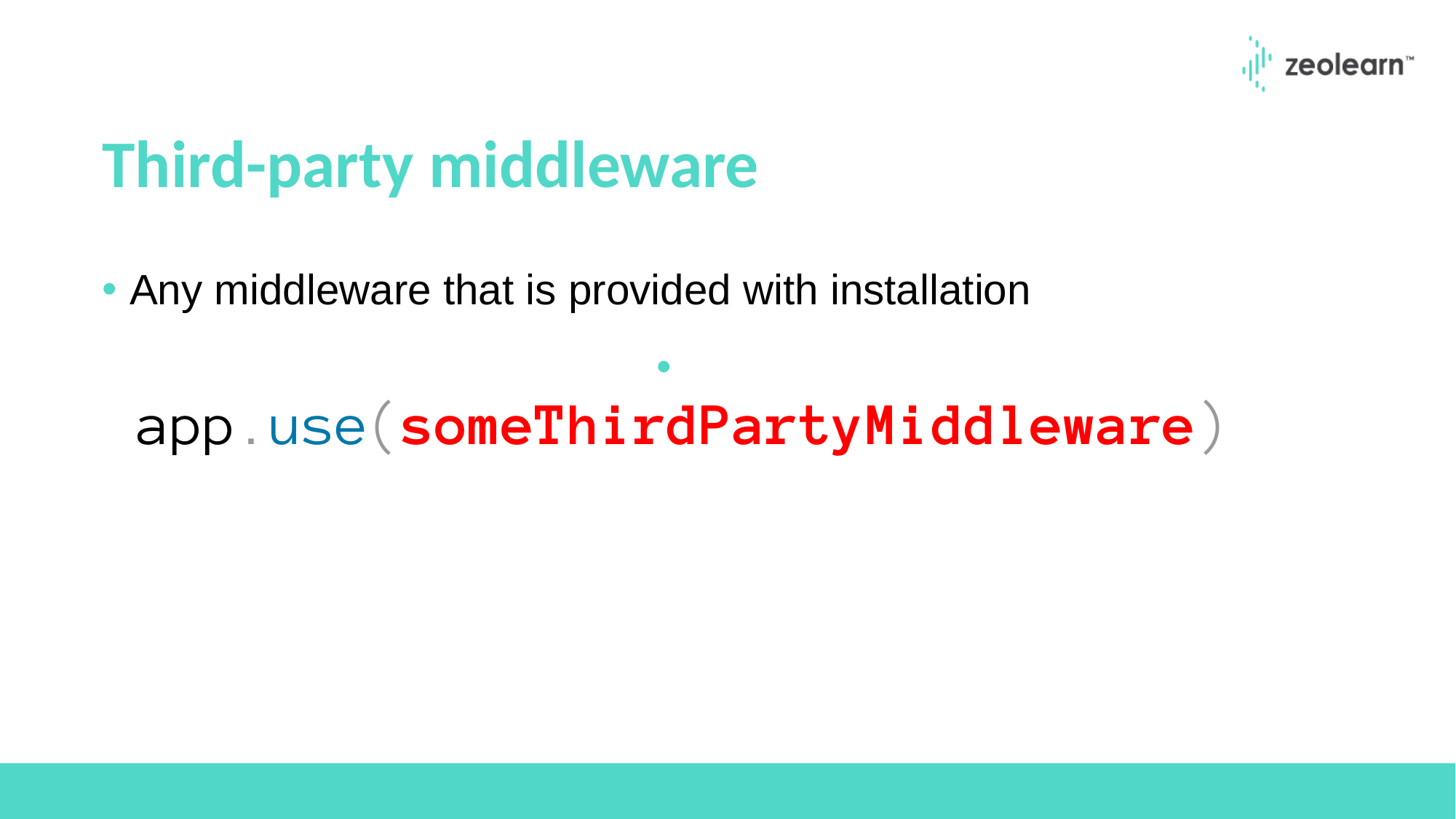

# Third-party middleware
Any middleware that is provided with installation
app.use(someThirdPartyMiddleware)